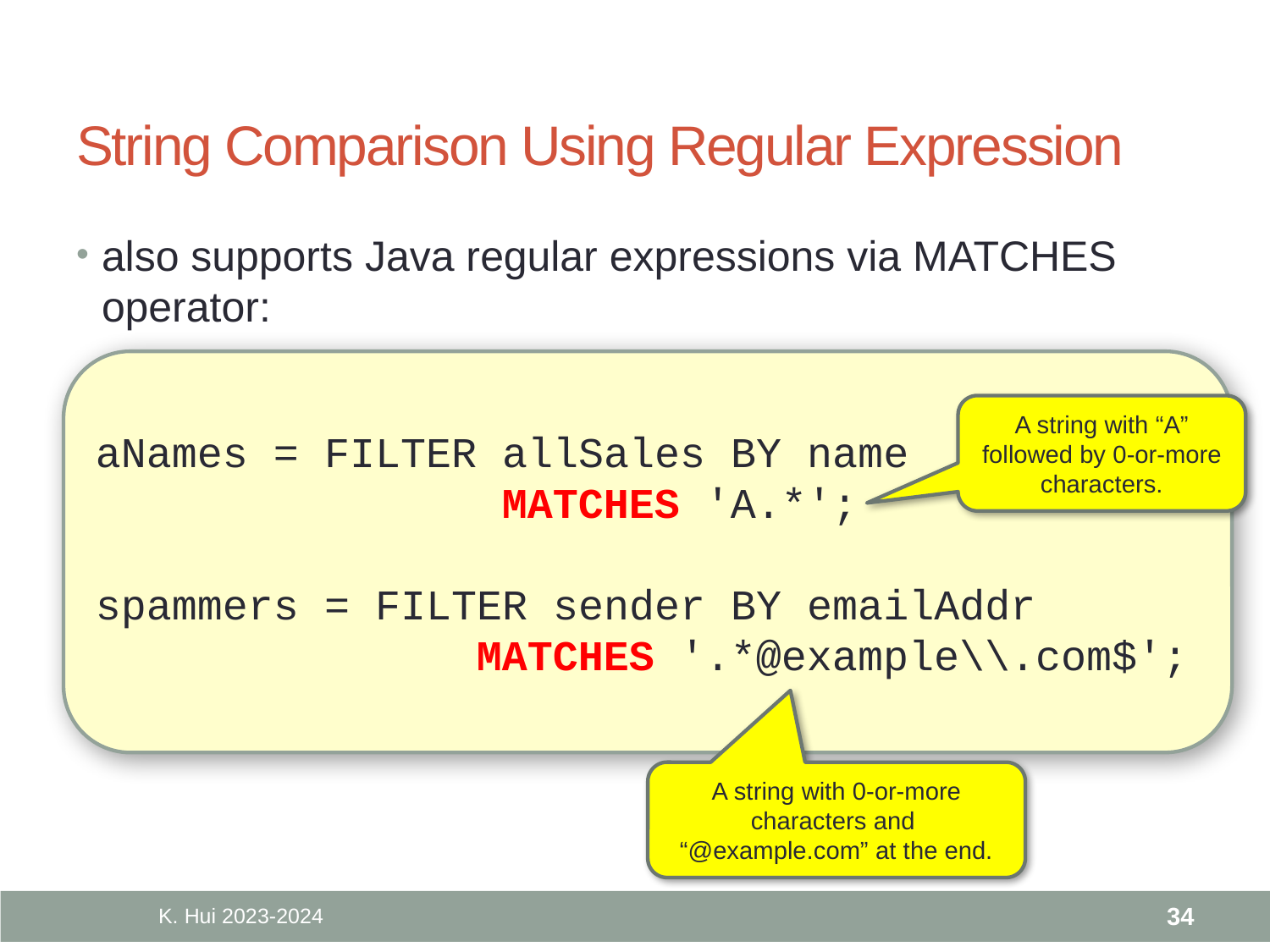

# String Comparison Using Regular Expression
also supports Java regular expressions via MATCHES operator:

aNames = FILTER allSales BY name
                MATCHES 'A.*';

spammers = FILTER sender BY emailAddr
               MATCHES '.*@example\\.com$';
A string with “A” followed by 0-or-more characters.
A string with 0-or-more characters and  “@example.com” at the end.
K. Hui 2023-2024
34